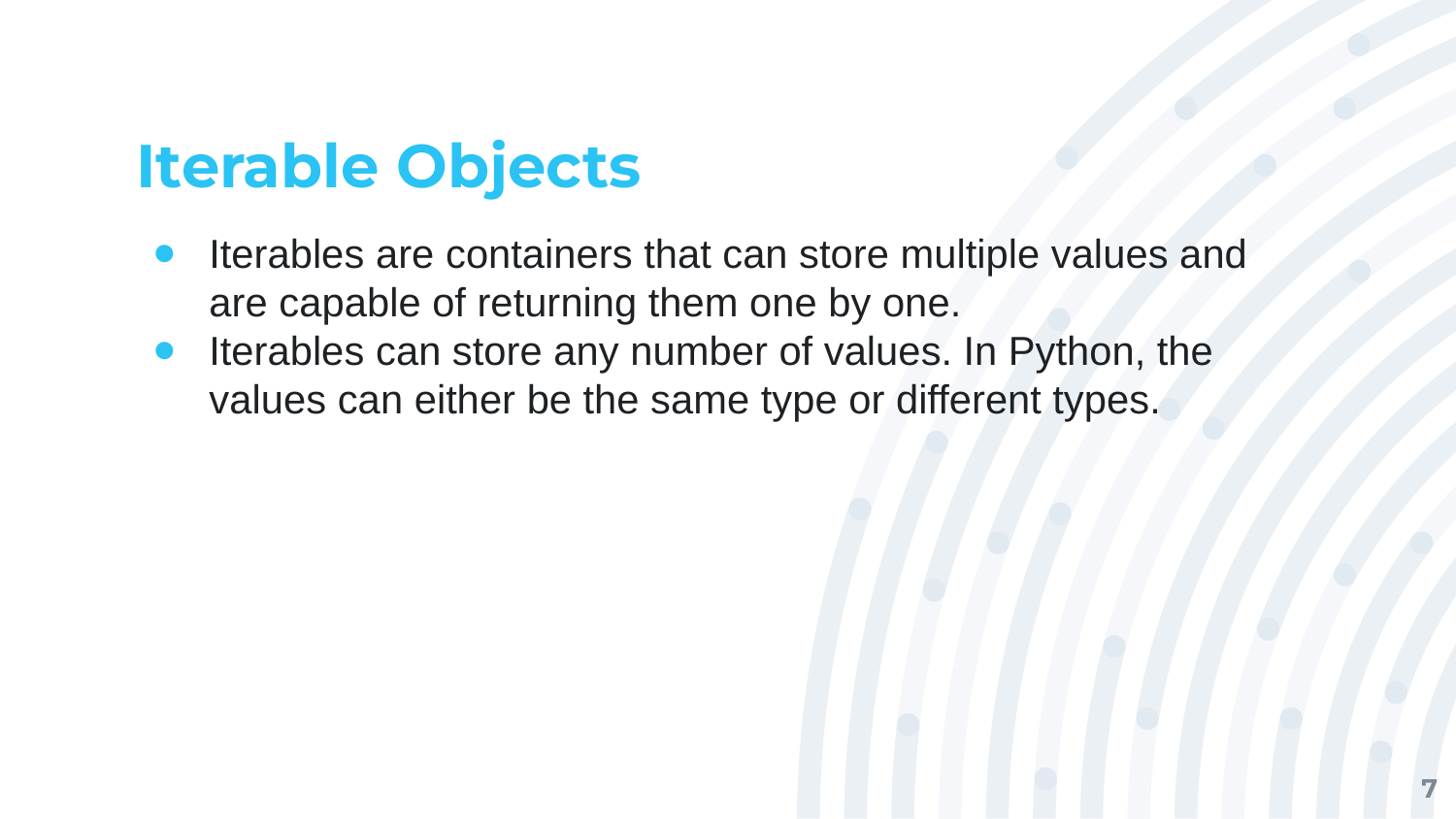

# Iterable Objects
Iterables are containers that can store multiple values and are capable of returning them one by one.
Iterables can store any number of values. In Python, the values can either be the same type or different types.
7